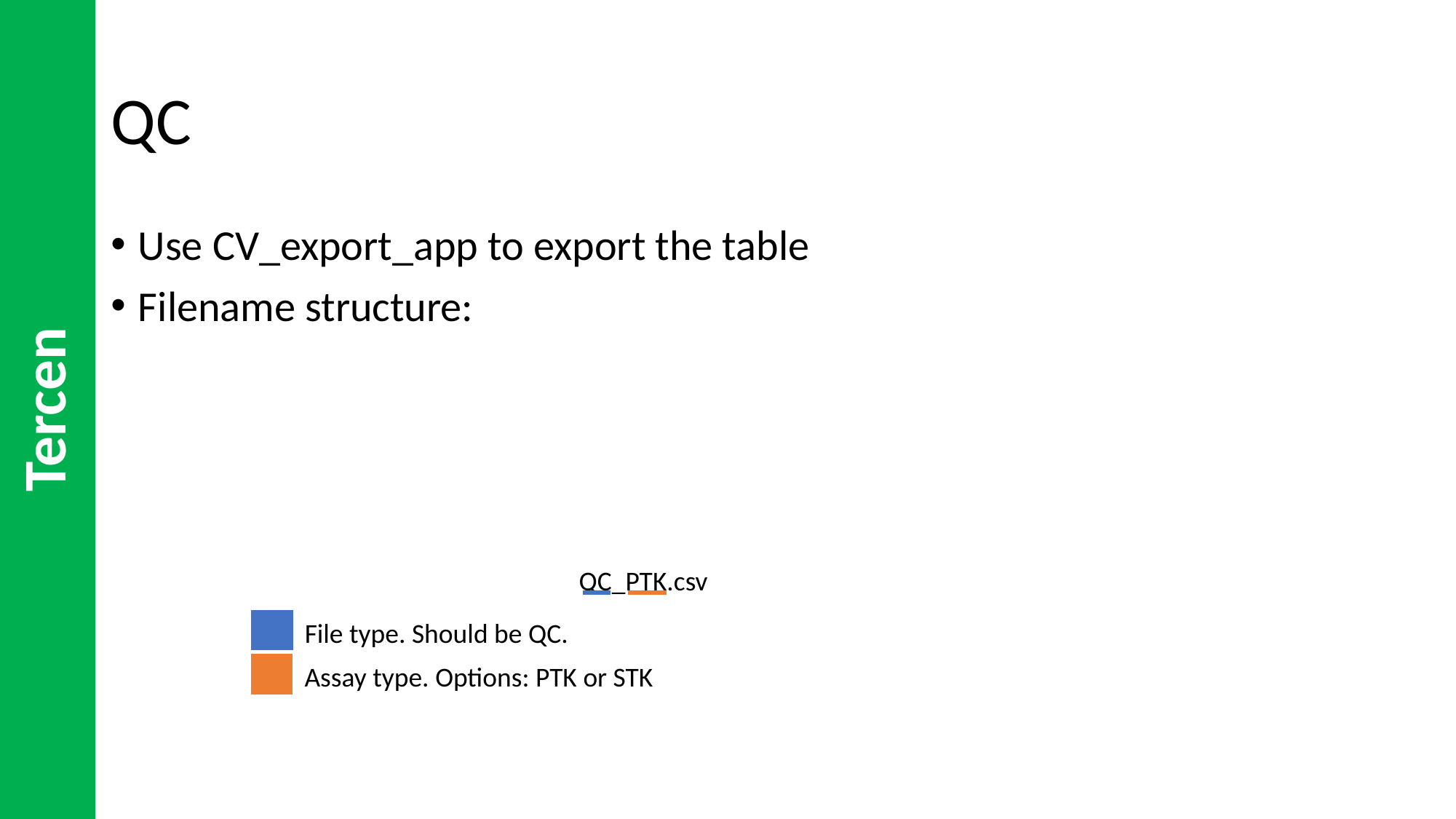

Tercen
# QC
Use CV_export_app to export the table
Filename structure:

QC_PTK.csv

File type. Should be QC.

Assay type. Options: PTK or STK